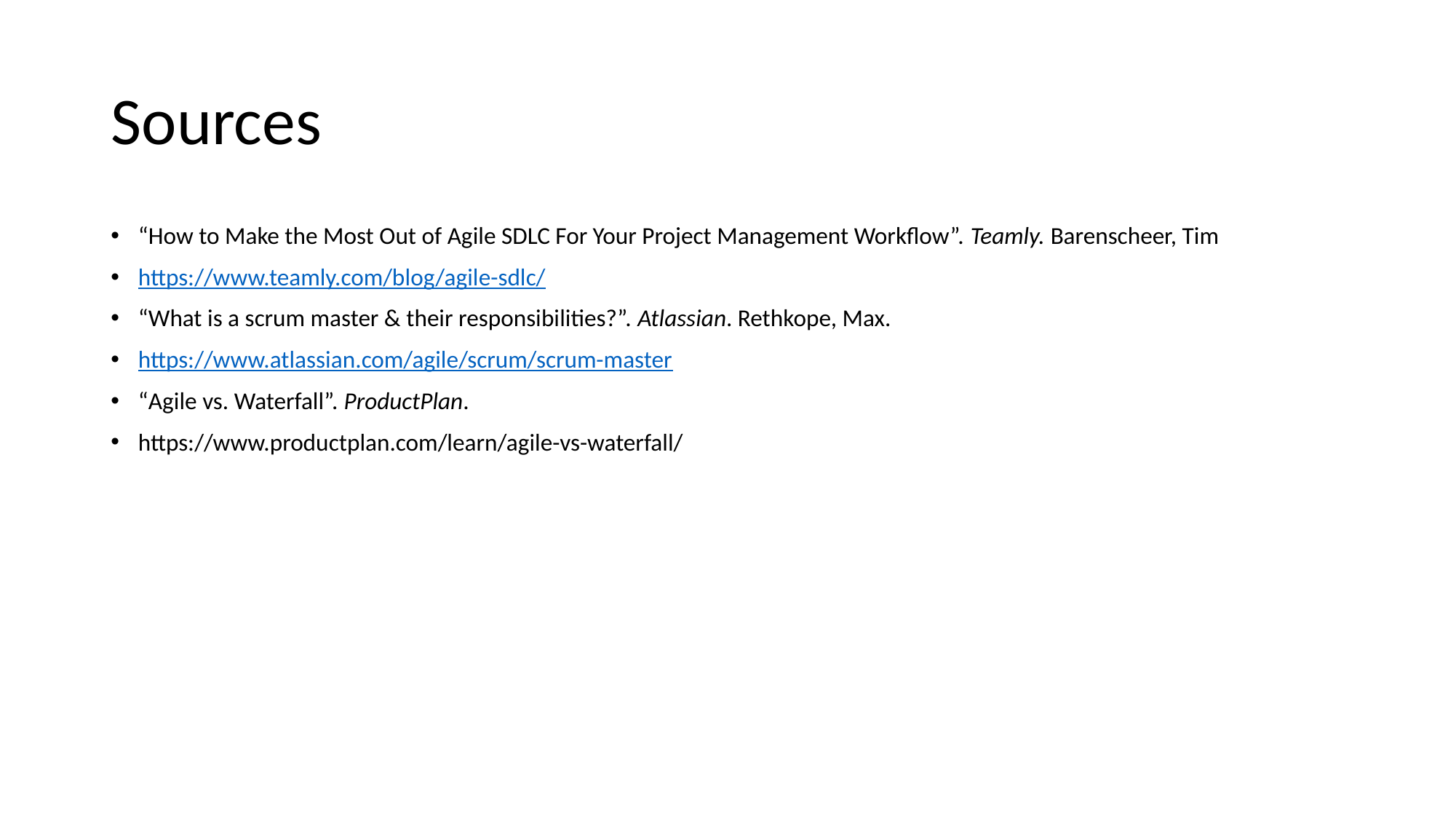

# Sources
“How to Make the Most Out of Agile SDLC For Your Project Management Workflow”. Teamly. Barenscheer, Tim
https://www.teamly.com/blog/agile-sdlc/
“What is a scrum master & their responsibilities?”. Atlassian. Rethkope, Max.
https://www.atlassian.com/agile/scrum/scrum-master
“Agile vs. Waterfall”. ProductPlan.
https://www.productplan.com/learn/agile-vs-waterfall/